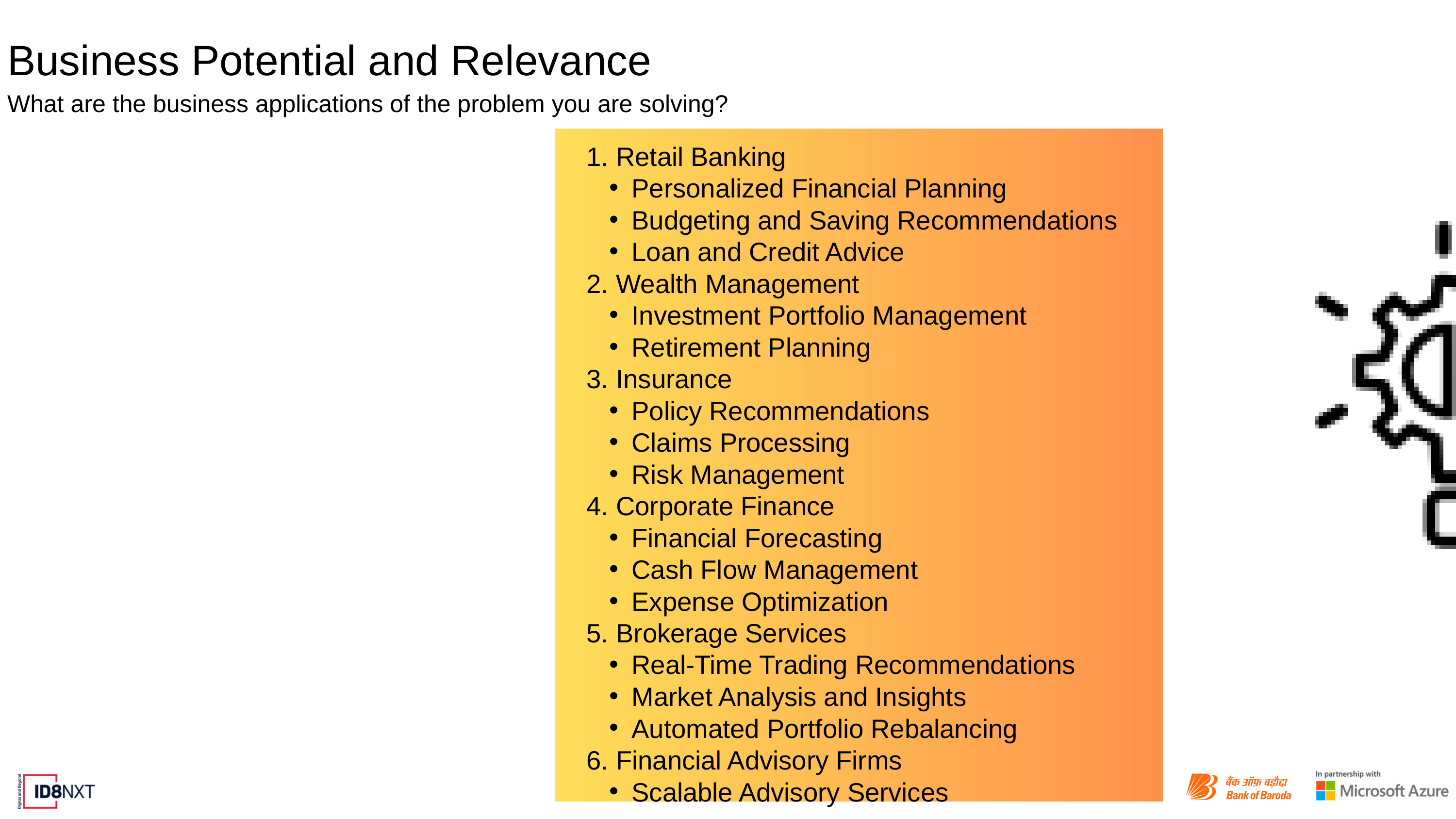

Business Potential and Relevance

What are the business applications of the problem you are solving?

1. Retail Banking
Personalized Financial Planning
Budgeting and Saving Recommendations
Loan and Credit Advice
2. Wealth Management
Investment Portfolio Management
Retirement Planning
3. Insurance
Policy Recommendations
Claims Processing
Risk Management
4. Corporate Finance
Financial Forecasting
Cash Flow Management
Expense Optimization
5. Brokerage Services
Real-Time Trading Recommendations
Market Analysis and Insights
Automated Portfolio Rebalancing
6. Financial Advisory Firms
Scalable Advisory Services